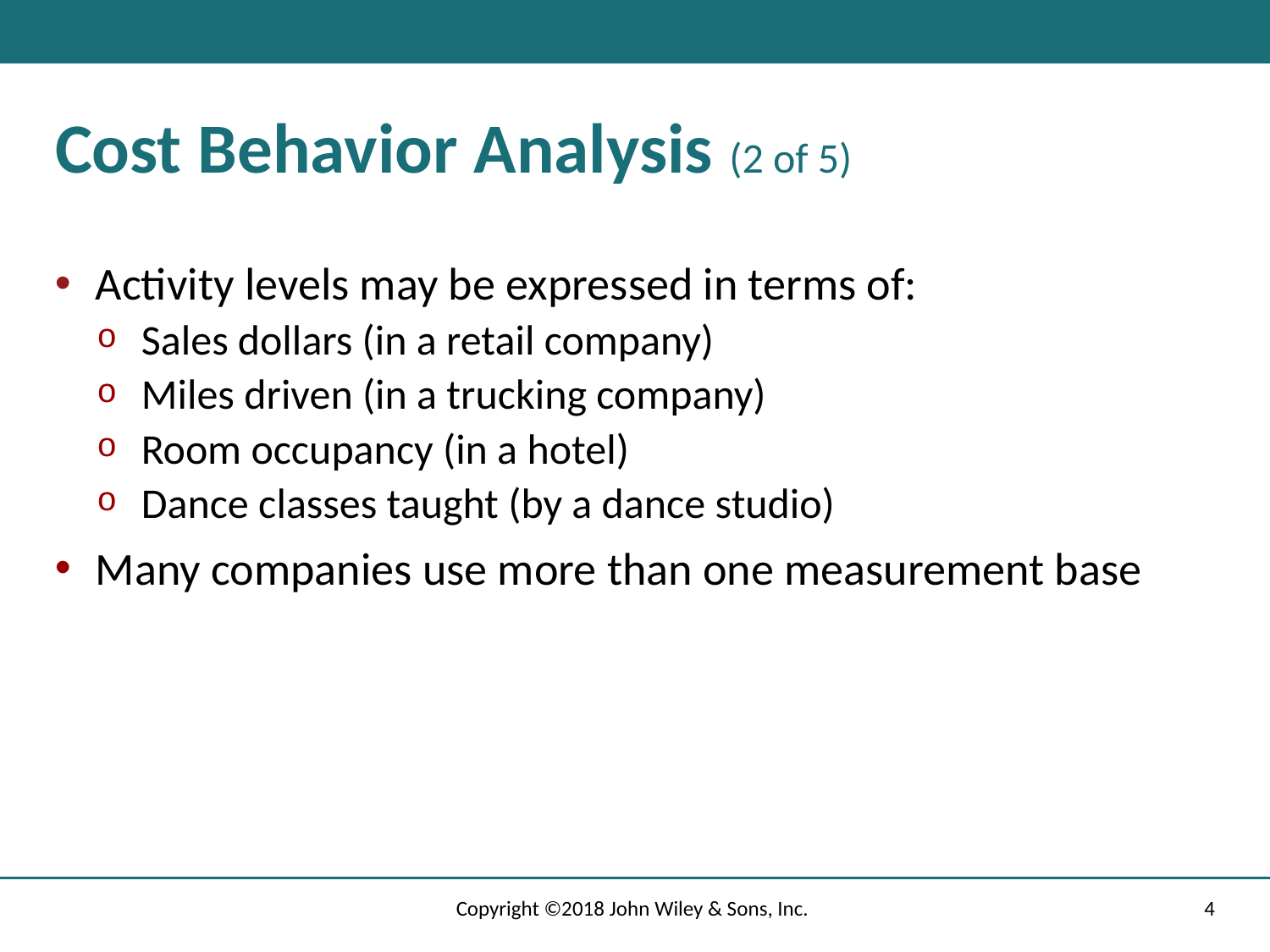

# Cost Behavior Analysis (2 of 5)
Activity levels may be expressed in terms of:
Sales dollars (in a retail company)
Miles driven (in a trucking company)
Room occupancy (in a hotel)
Dance classes taught (by a dance studio)
Many companies use more than one measurement base
Copyright ©2018 John Wiley & Sons, Inc.
4